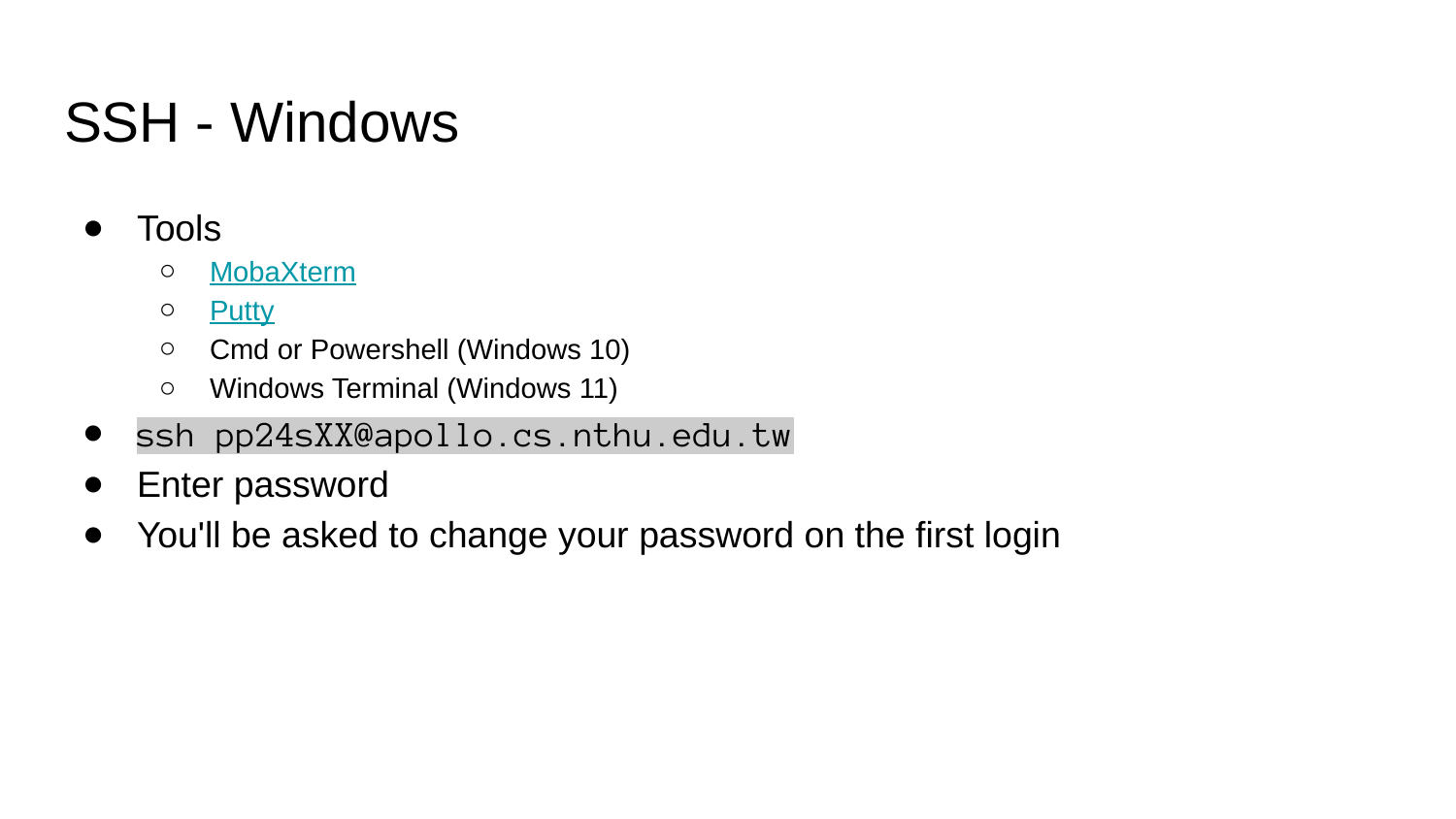

# SSH - Windows
Tools
MobaXterm
Putty
Cmd or Powershell (Windows 10)
Windows Terminal (Windows 11)
ssh pp24sXX@apollo.cs.nthu.edu.tw
Enter password
You'll be asked to change your password on the first login